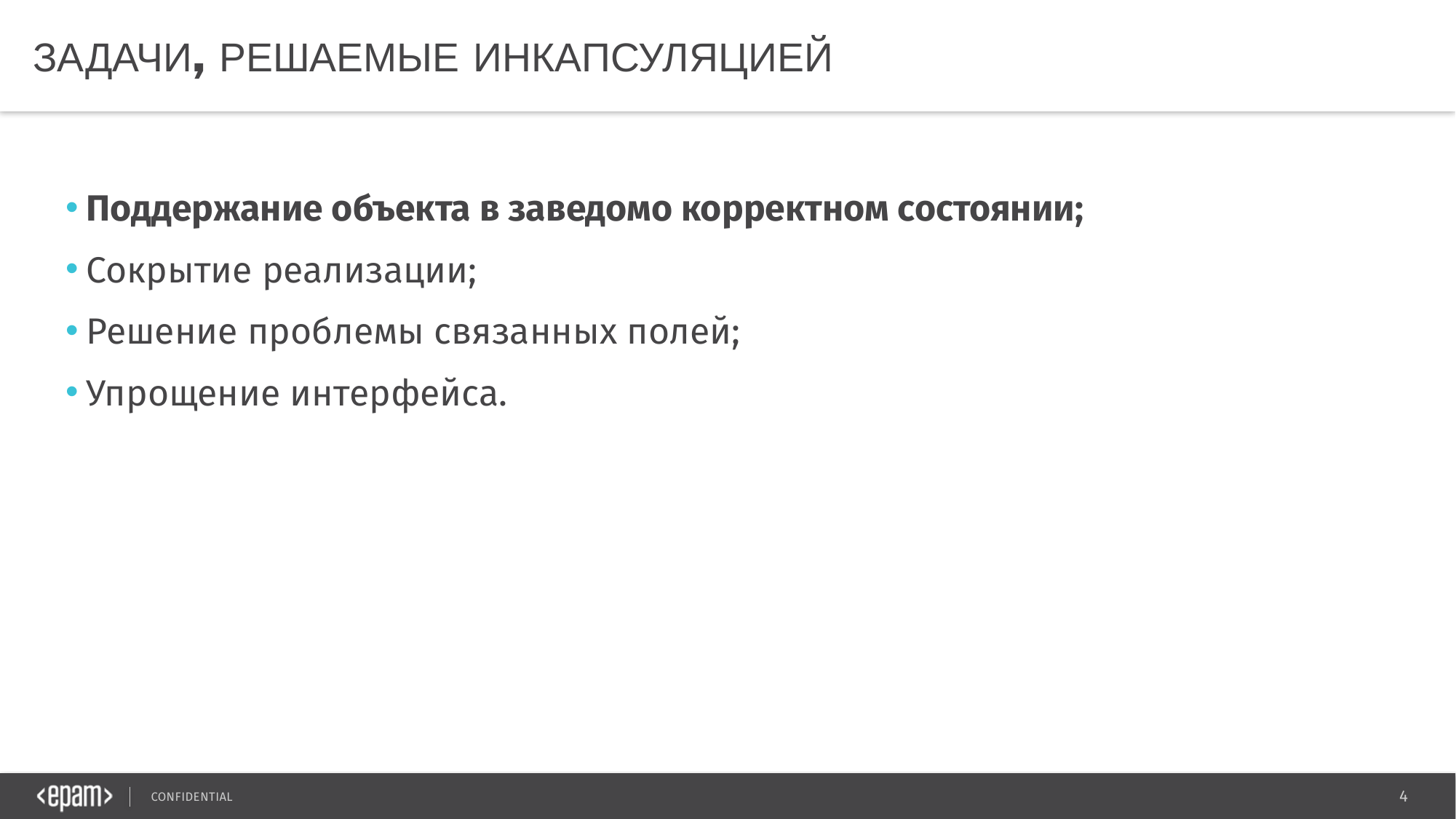

# Задачи, решаемые инкапсуляцией
Поддержание объекта в заведомо корректном состоянии;
Сокрытие реализации;
Решение проблемы связанных полей;
Упрощение интерфейса.